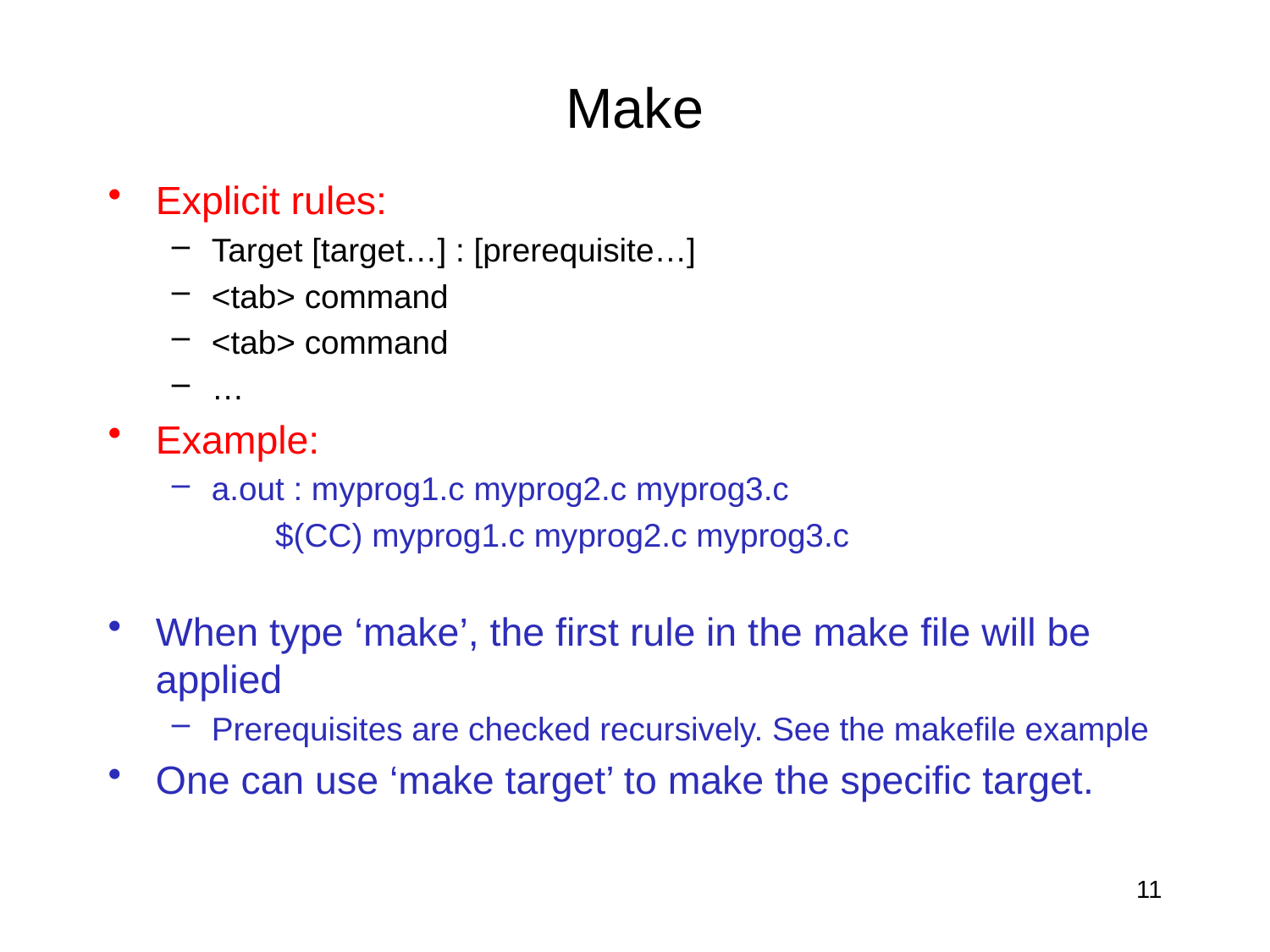

# Make
Explicit rules:
Target [target…] : [prerequisite…]
<tab> command
<tab> command
…
Example:
a.out : myprog1.c myprog2.c myprog3.c
		       $(CC) myprog1.c myprog2.c myprog3.c

When type ‘make’, the first rule in the make file will be applied
Prerequisites are checked recursively. See the makefile example
One can use ‘make target’ to make the specific target.

11